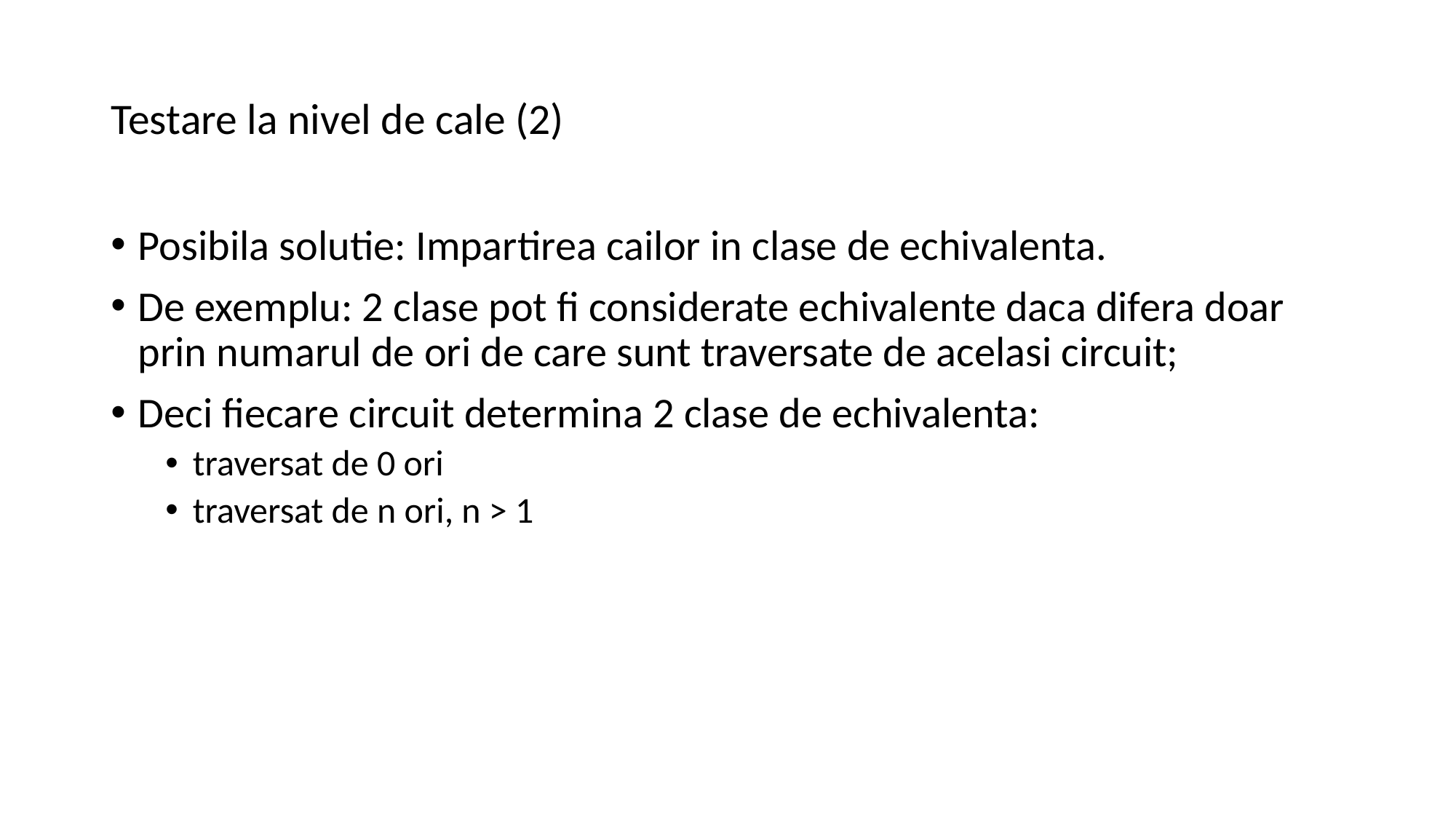

# Testare la nivel de cale (2)
Posibila solutie: Impartirea cailor in clase de echivalenta.
De exemplu: 2 clase pot fi considerate echivalente daca difera doar prin numarul de ori de care sunt traversate de acelasi circuit;
Deci fiecare circuit determina 2 clase de echivalenta:
traversat de 0 ori
traversat de n ori, n > 1